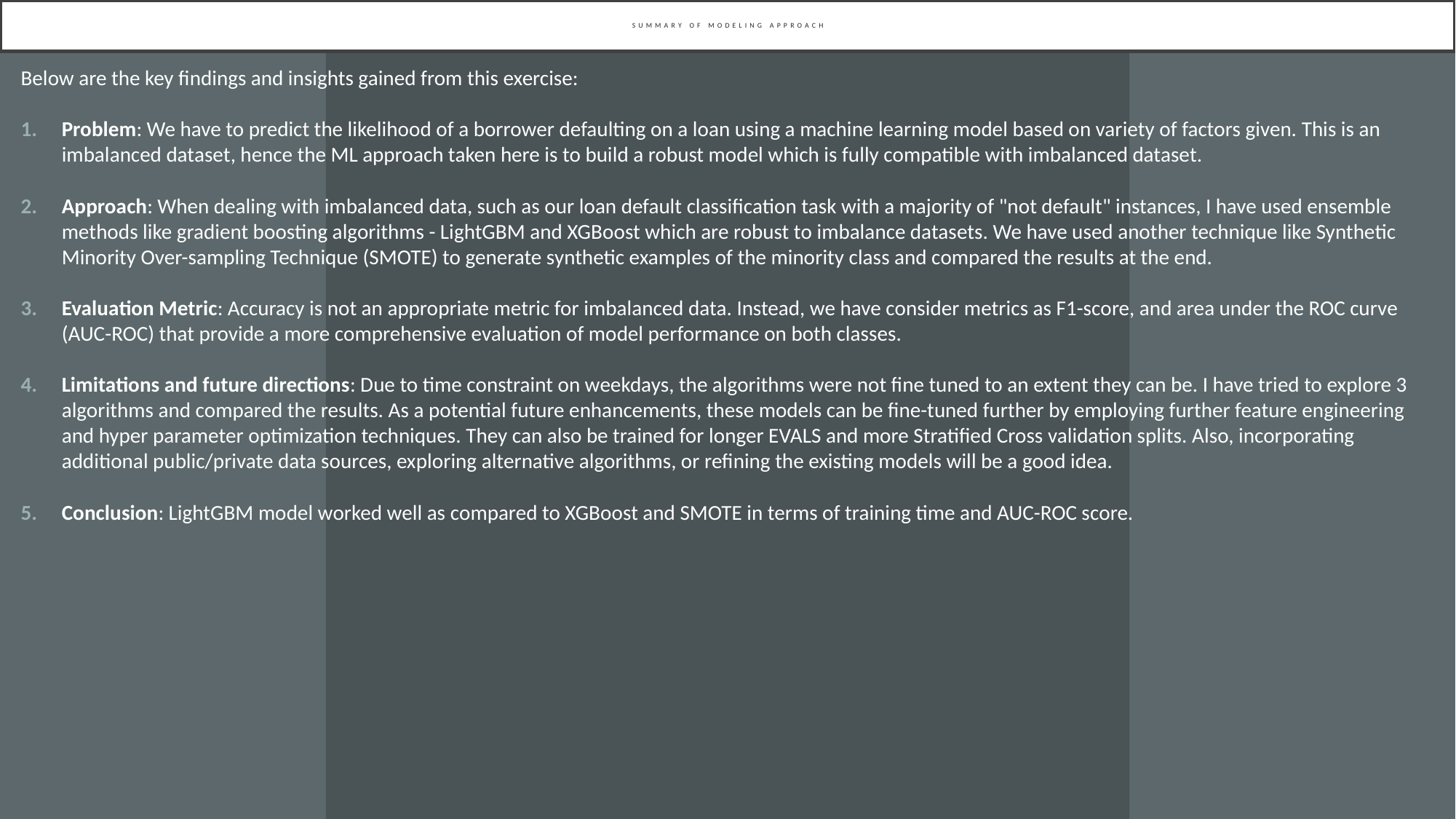

# Summary of Modeling approach

Below are the key findings and insights gained from this exercise:

Problem: We have to predict the likelihood of a borrower defaulting on a loan using a machine learning model based on variety of factors given. This is an imbalanced dataset, hence the ML approach taken here is to build a robust model which is fully compatible with imbalanced dataset.

Approach: When dealing with imbalanced data, such as our loan default classification task with a majority of "not default" instances, I have used ensemble methods like gradient boosting algorithms - LightGBM and XGBoost which are robust to imbalance datasets. We have used another technique like Synthetic Minority Over-sampling Technique (SMOTE) to generate synthetic examples of the minority class and compared the results at the end.

Evaluation Metric: Accuracy is not an appropriate metric for imbalanced data. Instead, we have consider metrics as F1-score, and area under the ROC curve (AUC-ROC) that provide a more comprehensive evaluation of model performance on both classes.

Limitations and future directions: Due to time constraint on weekdays, the algorithms were not fine tuned to an extent they can be. I have tried to explore 3 algorithms and compared the results. As a potential future enhancements, these models can be fine-tuned further by employing further feature engineering and hyper parameter optimization techniques. They can also be trained for longer EVALS and more Stratified Cross validation splits. Also, incorporating additional public/private data sources, exploring alternative algorithms, or refining the existing models will be a good idea.

Conclusion: LightGBM model worked well as compared to XGBoost and SMOTE in terms of training time and AUC-ROC score.